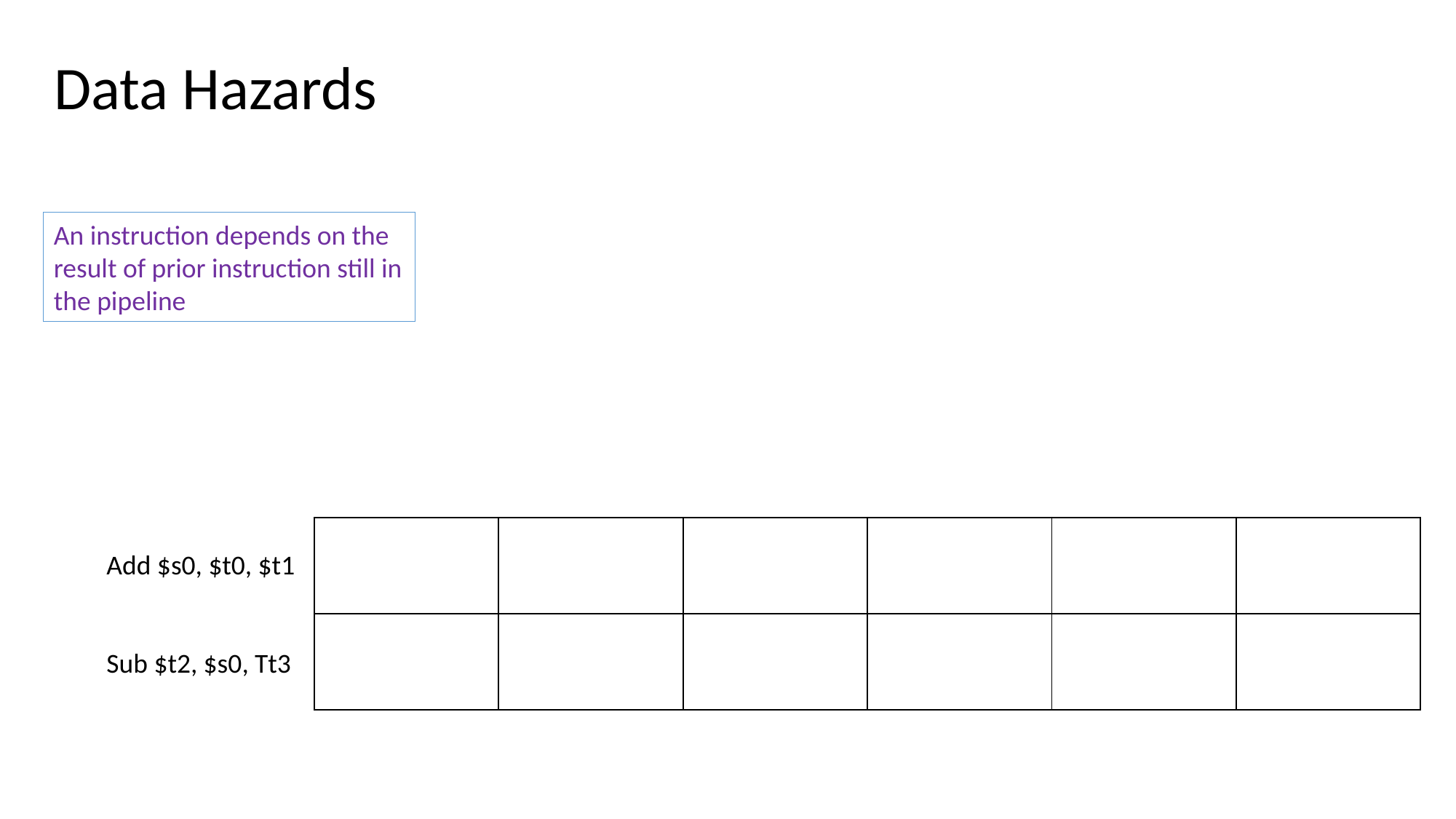

# Data Hazards
An instruction depends on the result of prior instruction still in the pipeline
|  |  |  |  |  |  |
| --- | --- | --- | --- | --- | --- |
|  |  |  |  |  |  |
Add $s0, $t0, $t1

Sub $t2, $s0, Tt3